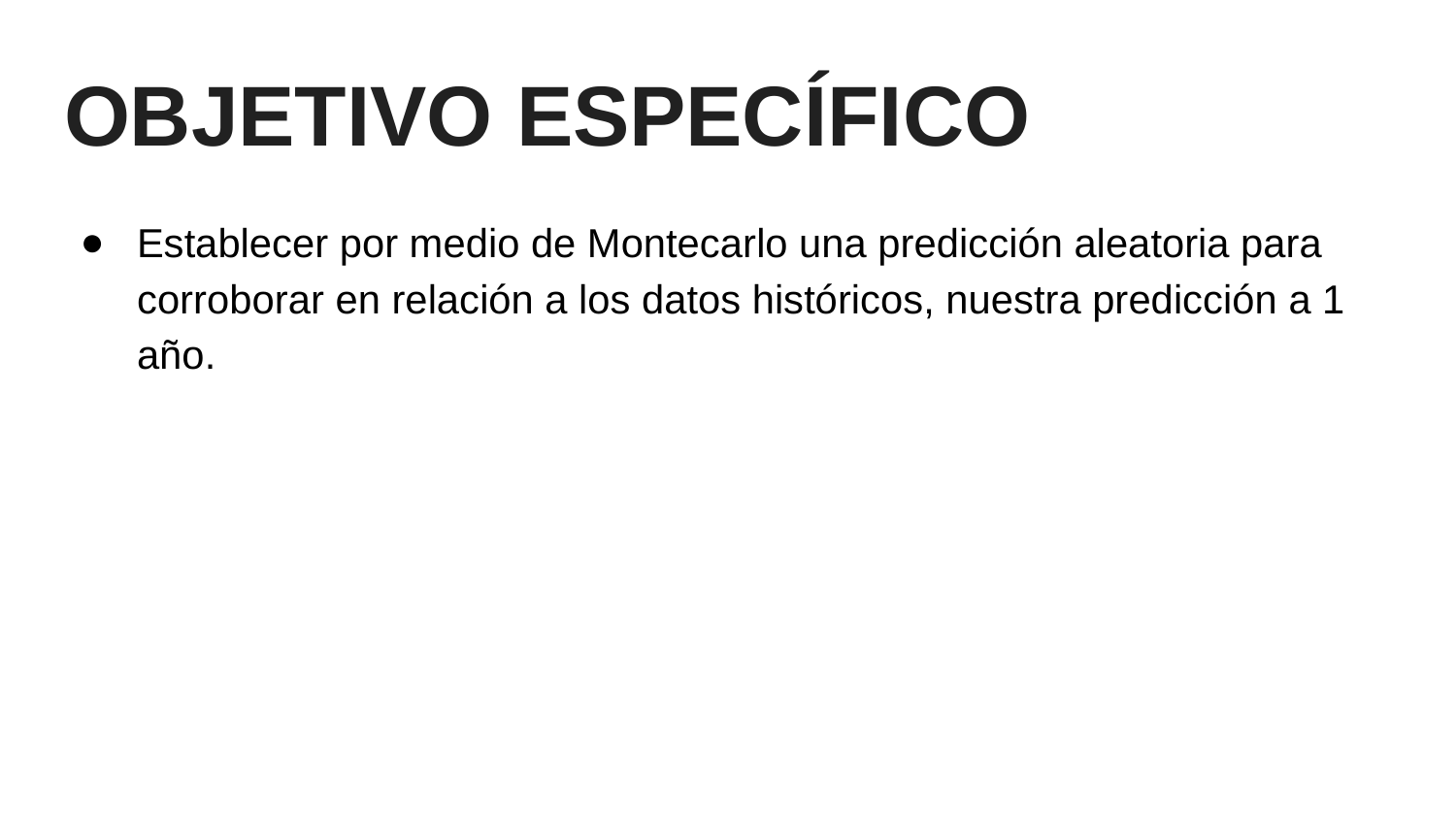

# OBJETIVO ESPECÍFICO
Establecer por medio de Montecarlo una predicción aleatoria para corroborar en relación a los datos históricos, nuestra predicción a 1 año.